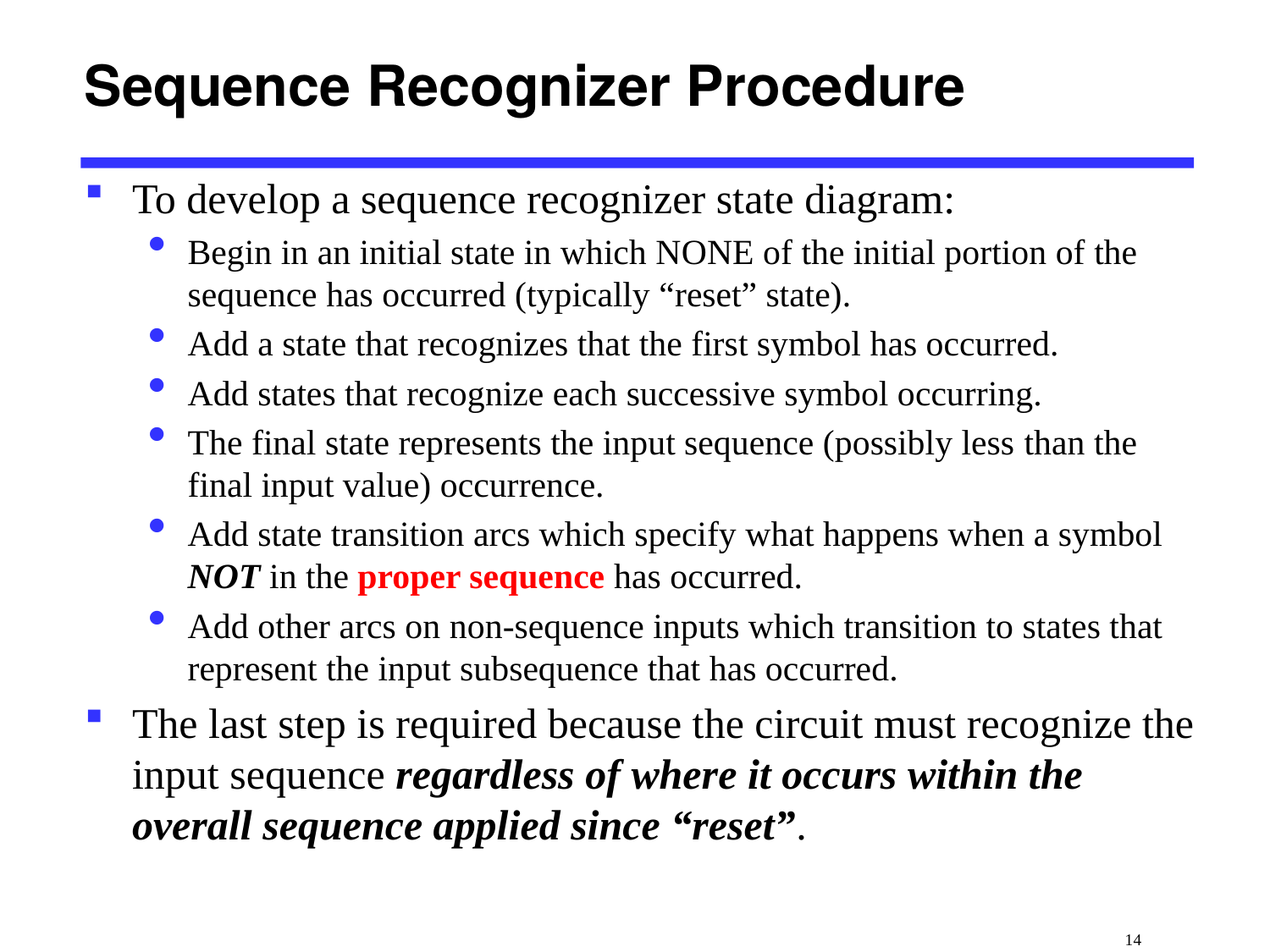

# Sequence Recognizer Procedure
To develop a sequence recognizer state diagram:
Begin in an initial state in which NONE of the initial portion of the sequence has occurred (typically “reset” state).
Add a state that recognizes that the first symbol has occurred.
Add states that recognize each successive symbol occurring.
The final state represents the input sequence (possibly less than the final input value) occurrence.
Add state transition arcs which specify what happens when a symbol NOT in the proper sequence has occurred.
Add other arcs on non-sequence inputs which transition to states that represent the input subsequence that has occurred.
The last step is required because the circuit must recognize the input sequence regardless of where it occurs within the overall sequence applied since “reset”.
                           14